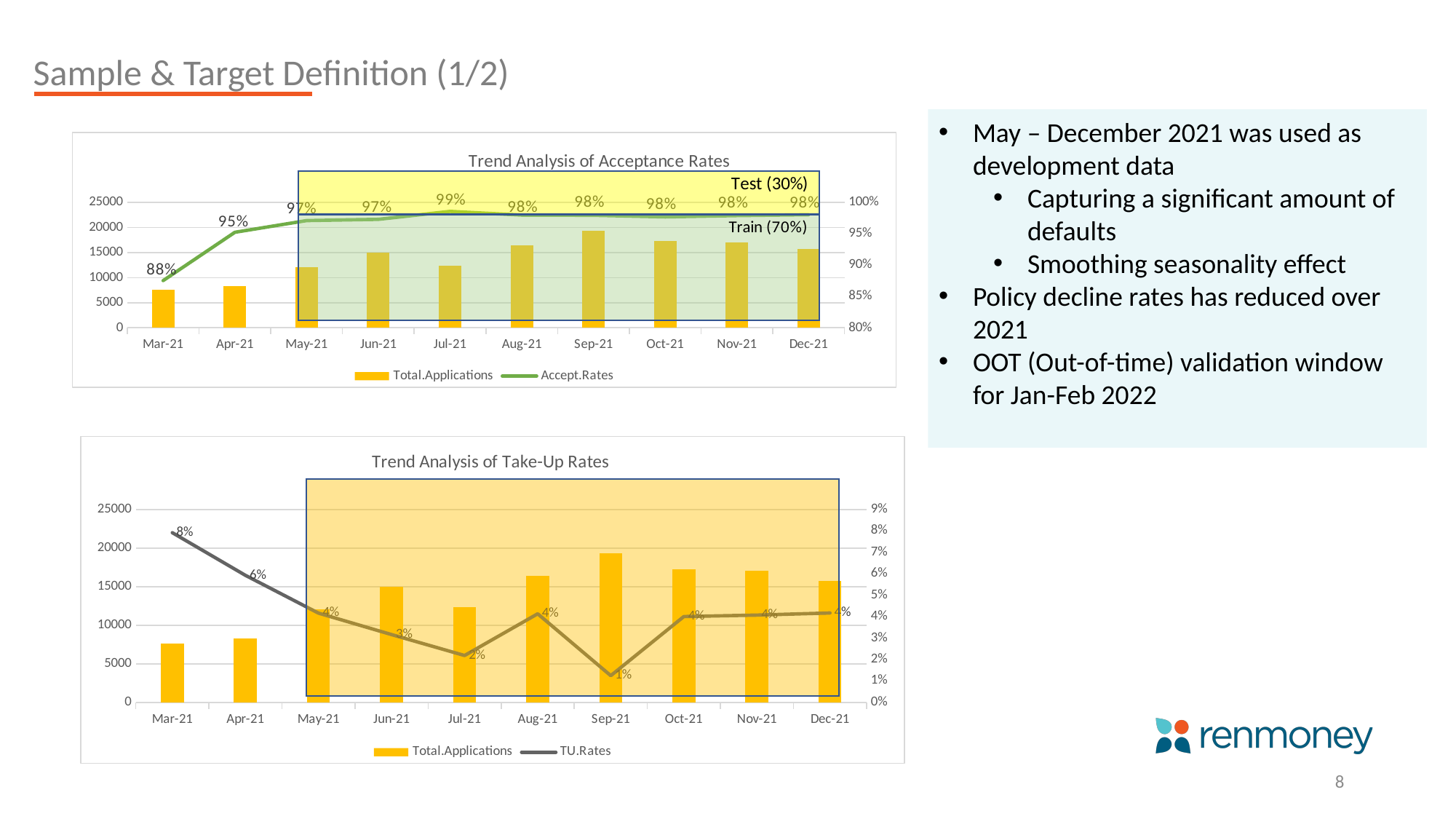

Sample & Target Definition (1/2)

May – December 2021 was used as development data
Capturing a significant amount of defaults
Smoothing seasonality effect
Policy decline rates has reduced over 2021
OOT (Out-of-time) validation window for Jan-Feb 2022

### Chart: Trend Analysis of Acceptance Rates

| Category | Total.Applications | Accept.Rates |
|---|---|---|
| 44256 | 7636.0 | 0.875196437925615 |
| 44287 | 8292.0 | 0.952243125904486 |
| 44317 | 12074.0 | 0.97092926950472 |
| 44348 | 14975.0 | 0.972954924874791 |
| 44378 | 12379.0 | 0.985623132218722 |
| 44409 | 16433.0 | 0.9796762808811 |
| 44440 | 19331.0 | 0.979359577880089 |
| 44470 | 17264.0 | 0.976830398517145 |
| 44501 | 17010.0 | 0.978900969732588 |
| 44531 | 15750.0 | 0.980328701059711 |

### Chart: Trend Analysis of Take-Up Rates

| Category | Total.Applications | TU.Rates |
|---|---|---|
| 44256 | 7636.0 | 0.07915606763429597 |
| 44287 | 8292.0 | 0.05927051671732523 |
| 44317 | 12074.0 | 0.041627569734709546 |
| 44348 | 14975.0 | 0.031640356897735075 |
| 44378 | 12379.0 | 0.021879865606817997 |
| 44409 | 16433.0 | 0.041304347826086954 |
| 44440 | 19331.0 | 0.012465666596239171 |
| 44470 | 17264.0 | 0.040026091081593926 |
| 44501 | 17010.0 | 0.04070605187319885 |
| 44531 | 15750.0 | 0.04168554599003172 |
8